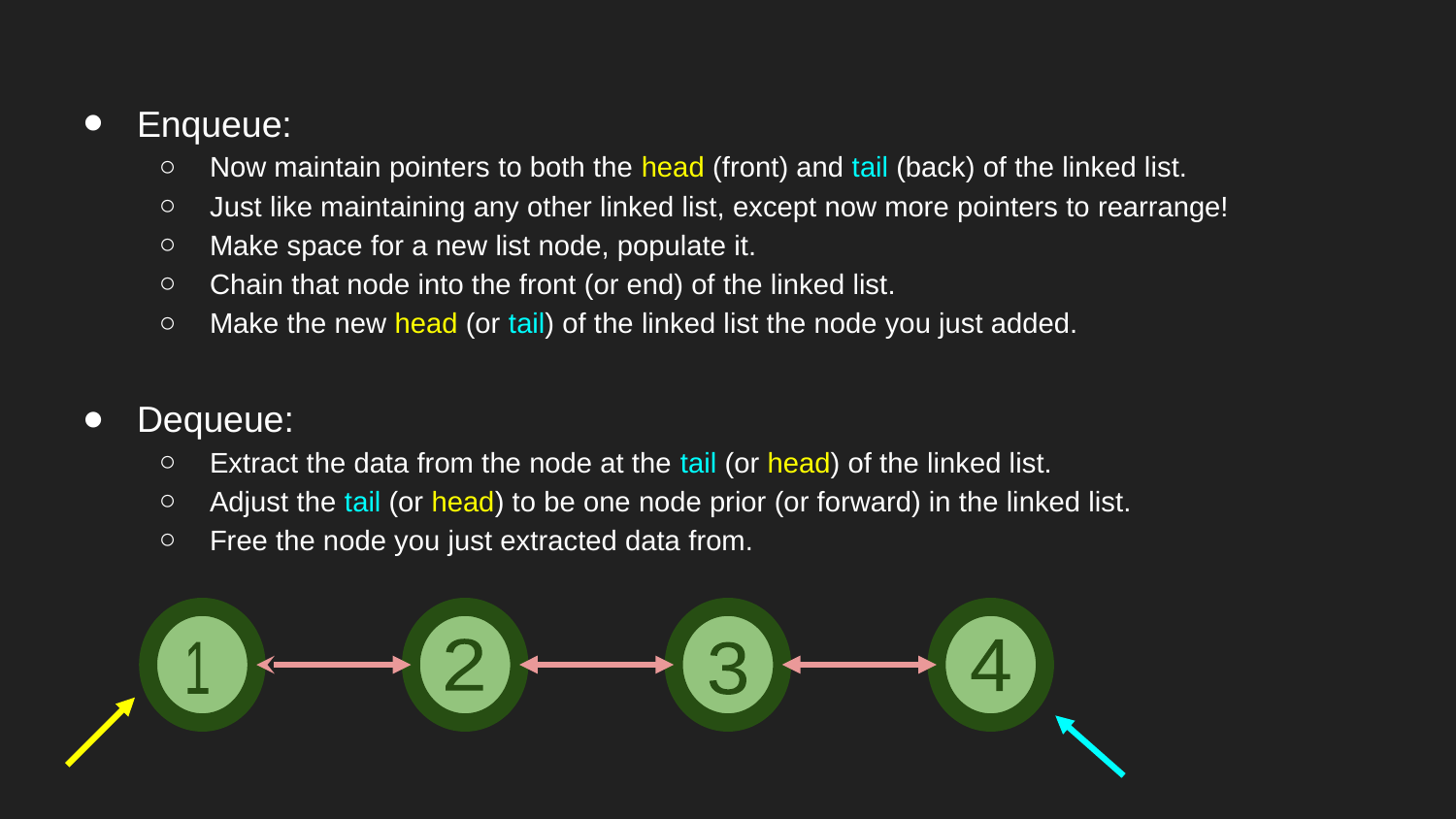

Enqueue:
Now maintain pointers to both the head (front) and tail (back) of the linked list.
Just like maintaining any other linked list, except now more pointers to rearrange!
Make space for a new list node, populate it.
Chain that node into the front (or end) of the linked list.
Make the new head (or tail) of the linked list the node you just added.

Dequeue:
Extract the data from the node at the tail (or head) of the linked list.
Adjust the tail (or head) to be one node prior (or forward) in the linked list.
Free the node you just extracted data from.

3

4

2

1